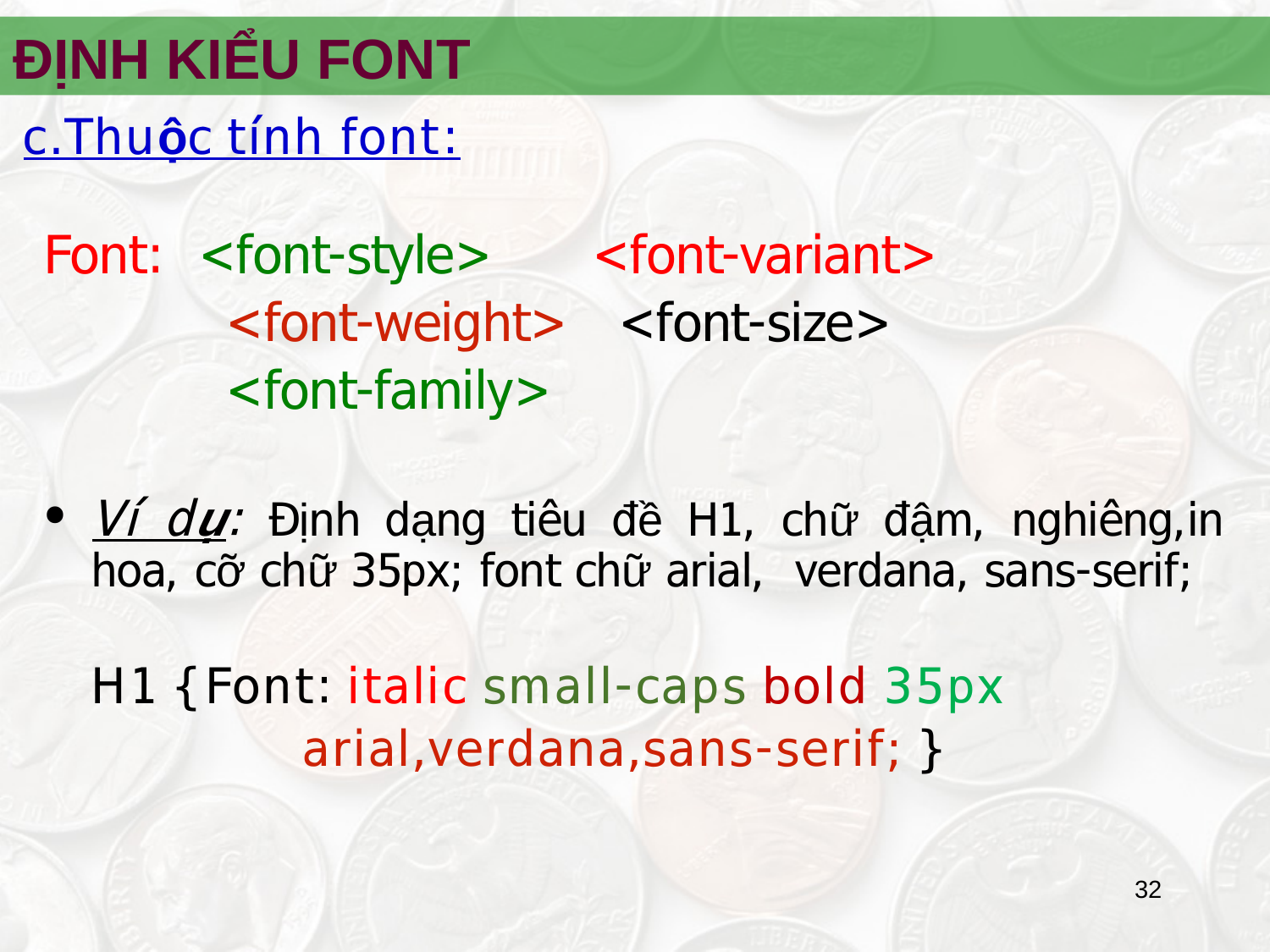

ĐỊNH KIỂU FONT
c.Thuộc tính font:

Font:  <font-style>      <font-variant>
           <font-weight>   <font-size>
           <font-family>

Ví dụ: Định dạng tiêu đề H1, chữ đậm, nghiêng,in hoa, cỡ chữ 35px; font chữ arial,  verdana, sans-serif;

	H1 {Font: italic small-caps bold 35px
                  arial,verdana,sans-serif; }

32